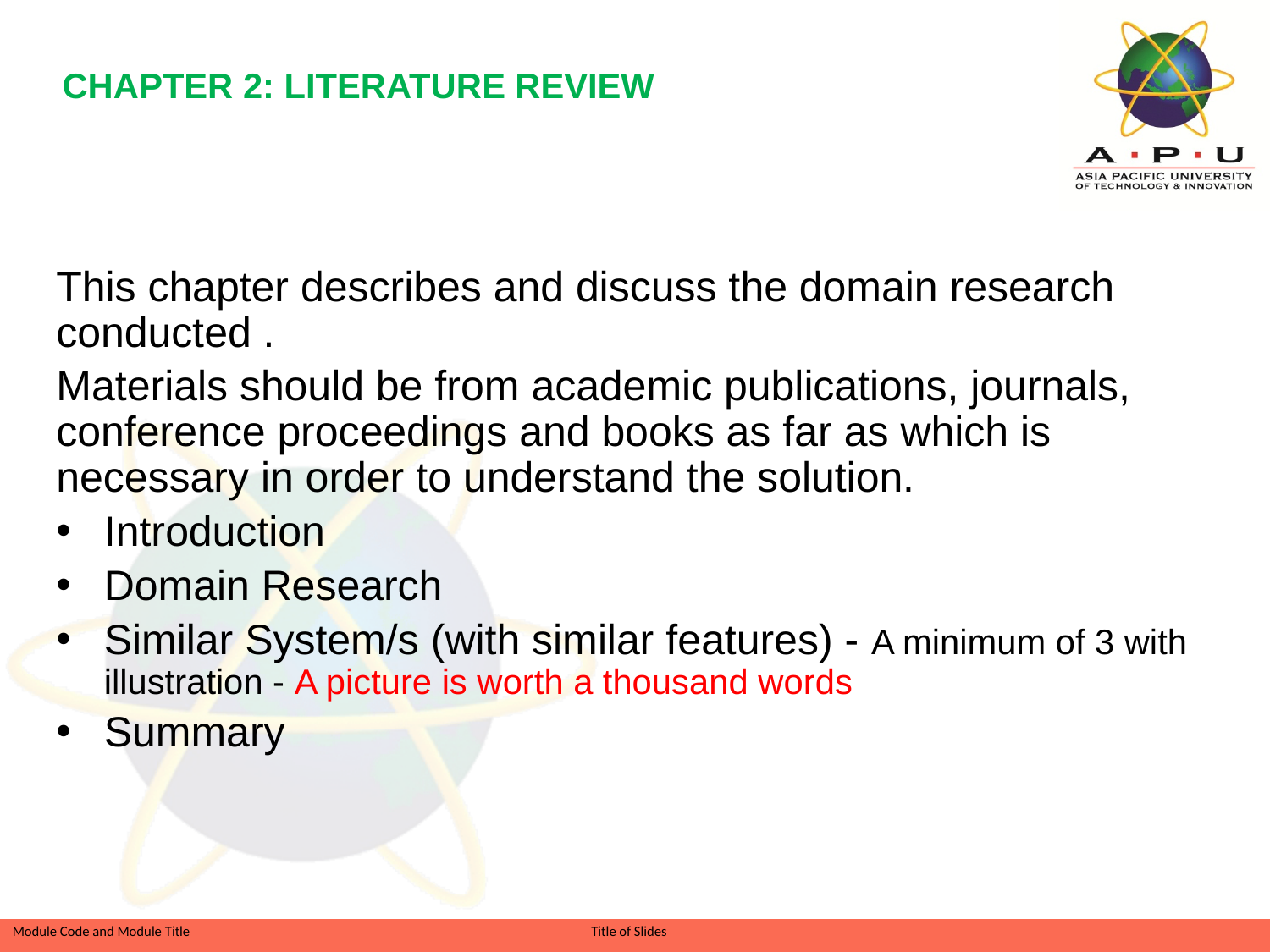

CHAPTER 2: LITERATURE REVIEW
This chapter describes and discuss the domain research conducted .
Materials should be from academic publications, journals, conference proceedings and books as far as which is necessary in order to understand the solution.
Introduction
Domain Research
Similar System/s (with similar features) - A minimum of 3 with illustration - A picture is worth a thousand words
Summary

Slide 11 of 41